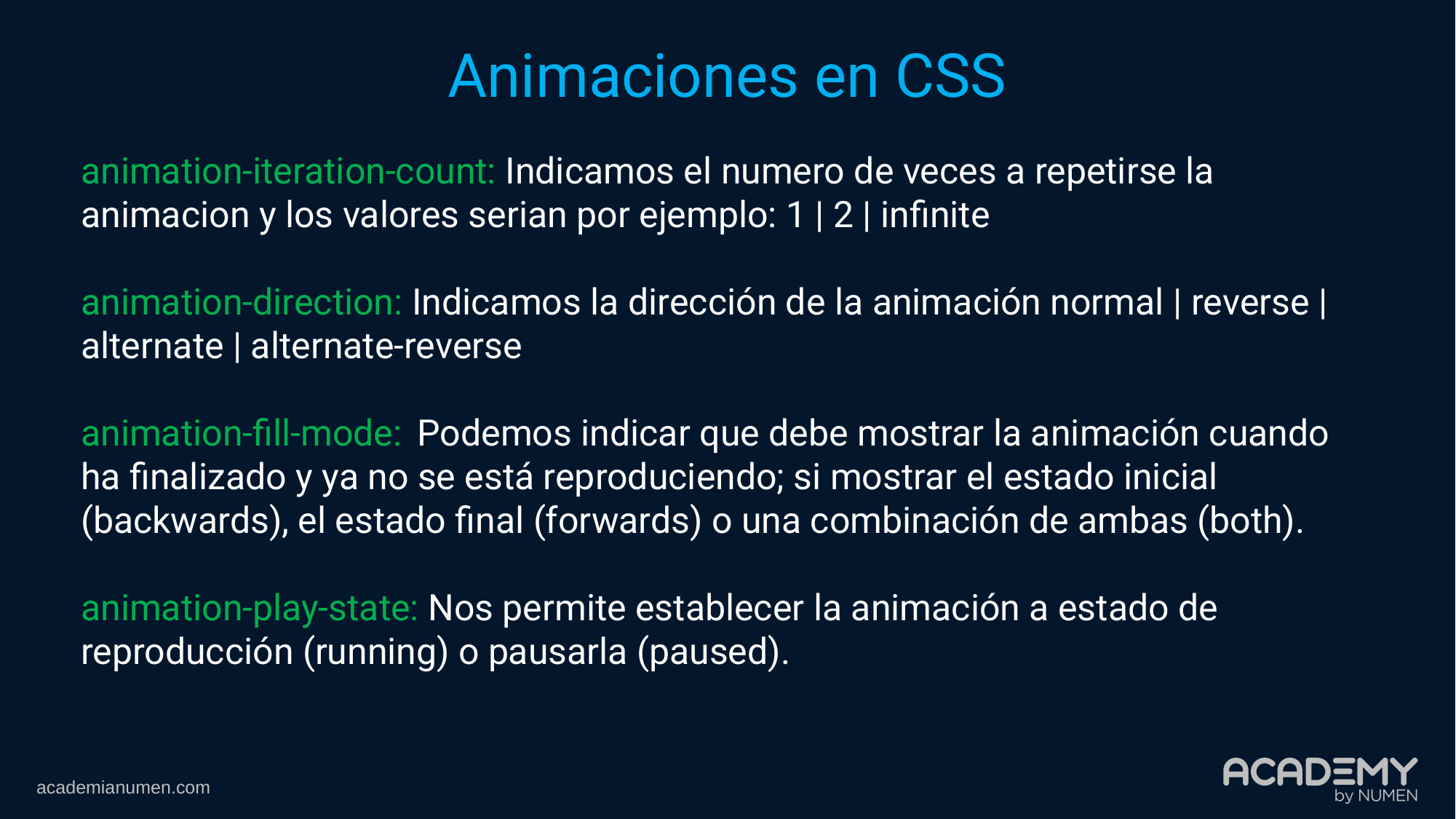

Animaciones en CSS
animation-iteration-count: Indicamos el numero de veces a repetirse la animacion y los valores serian por ejemplo: 1 | 2 | infinite

animation-direction: Indicamos la dirección de la animación normal | reverse | alternate | alternate-reverse

animation-fill-mode:	 Podemos indicar que debe mostrar la animación cuando ha finalizado y ya no se está reproduciendo; si mostrar el estado inicial (backwards), el estado final (forwards) o una combinación de ambas (both).

animation-play-state: Nos permite establecer la animación a estado de reproducción (running) o pausarla (paused).